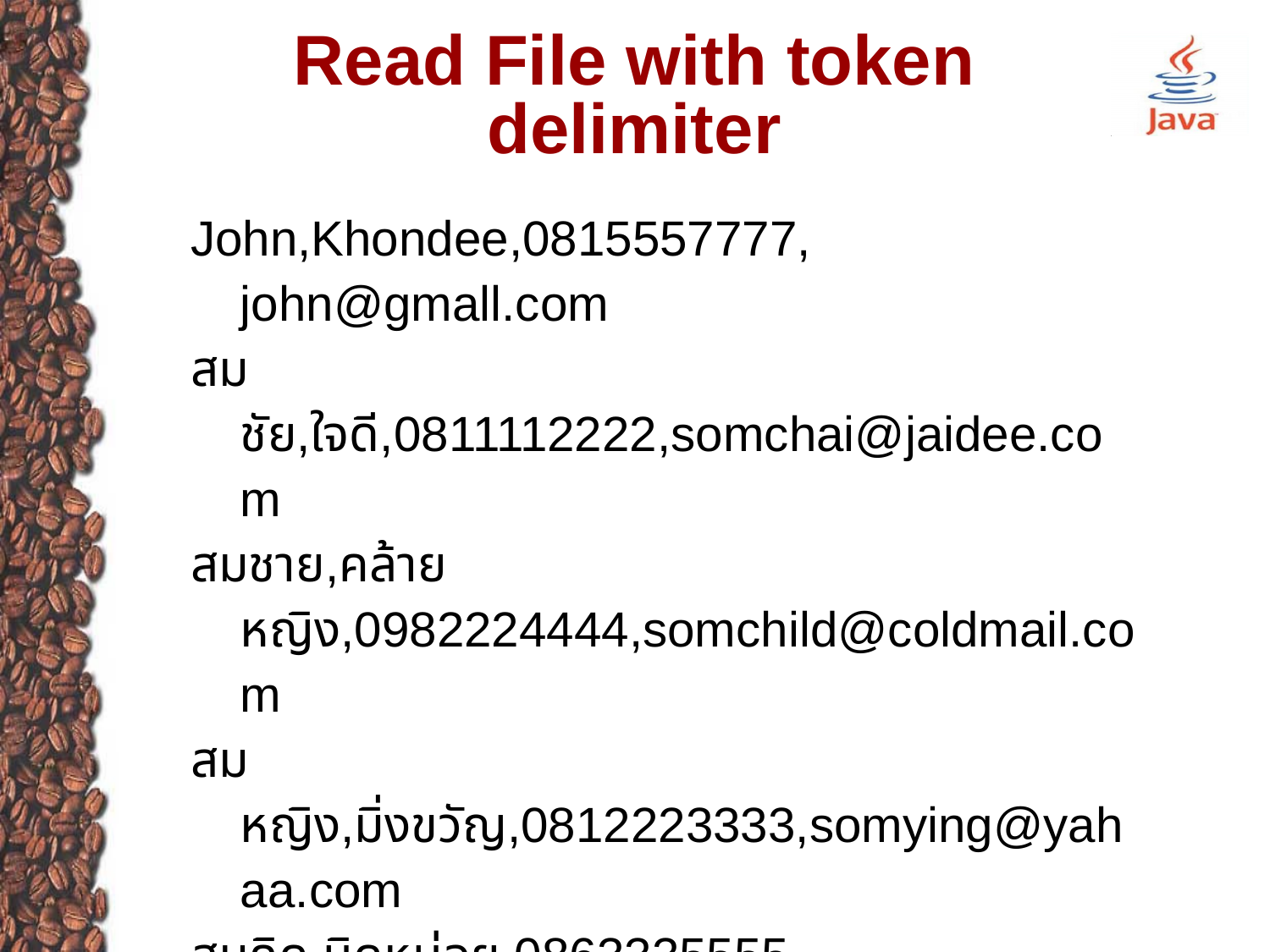

# Read File with token delimiter
John,Khondee,0815557777, john@gmall.com
สมชัย,ใจดี,0811112222,somchai@jaidee.com
สมชาย,คล้ายหญิง,0982224444,somchild@coldmail.com
สมหญิง,มิ่งขวัญ,0812223333,somying@yahaa.com
สมคิด,นิดหน่อย,0863335555,
สมบัติ,พลัดกันชม,,sombat@falsemail.co.tu
สมจิตร,,0816667777,somchit@coldmail.com